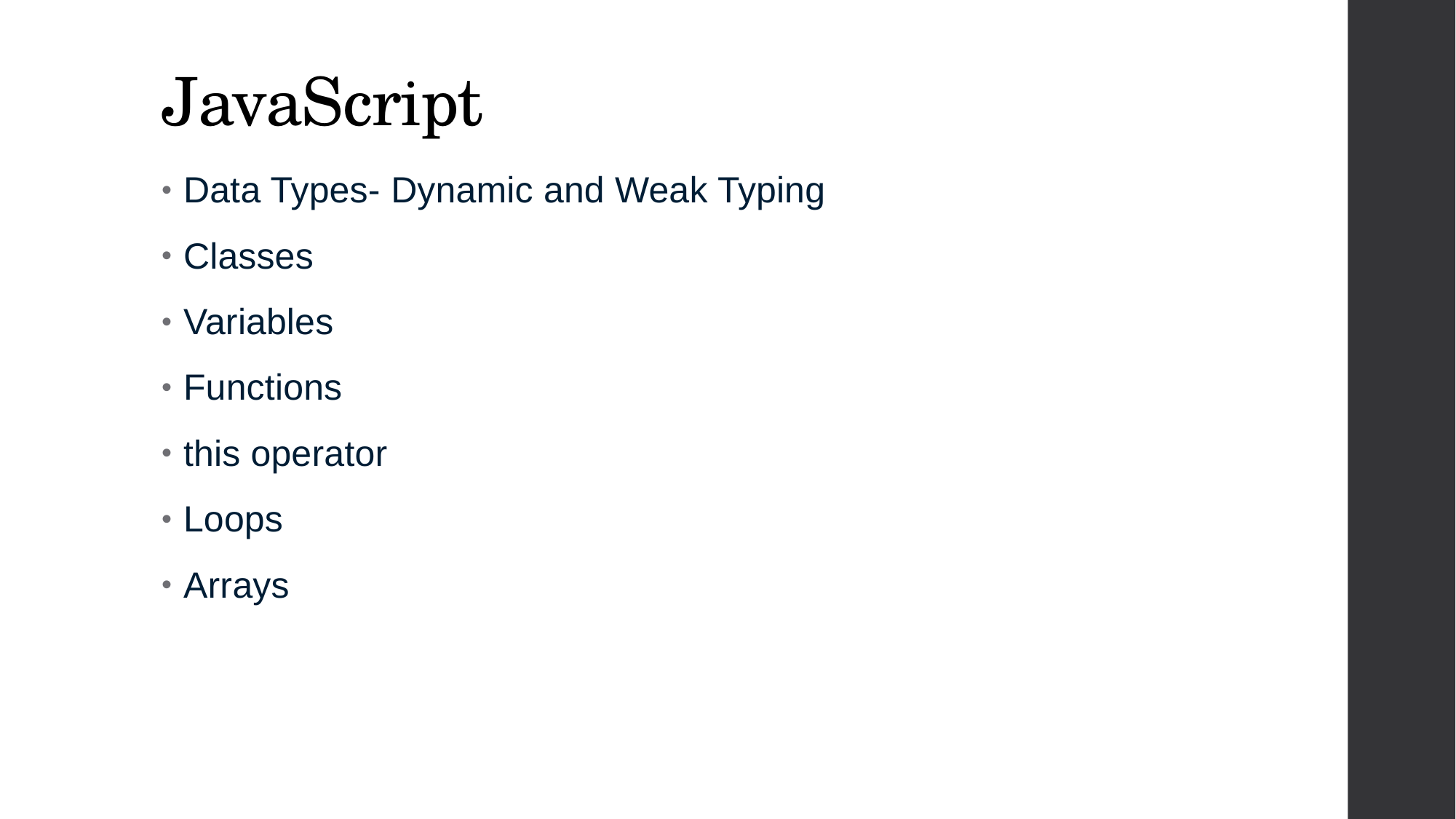

# JavaScript
Data Types- Dynamic and Weak Typing
Classes
Variables
Functions
this operator
Loops
Arrays